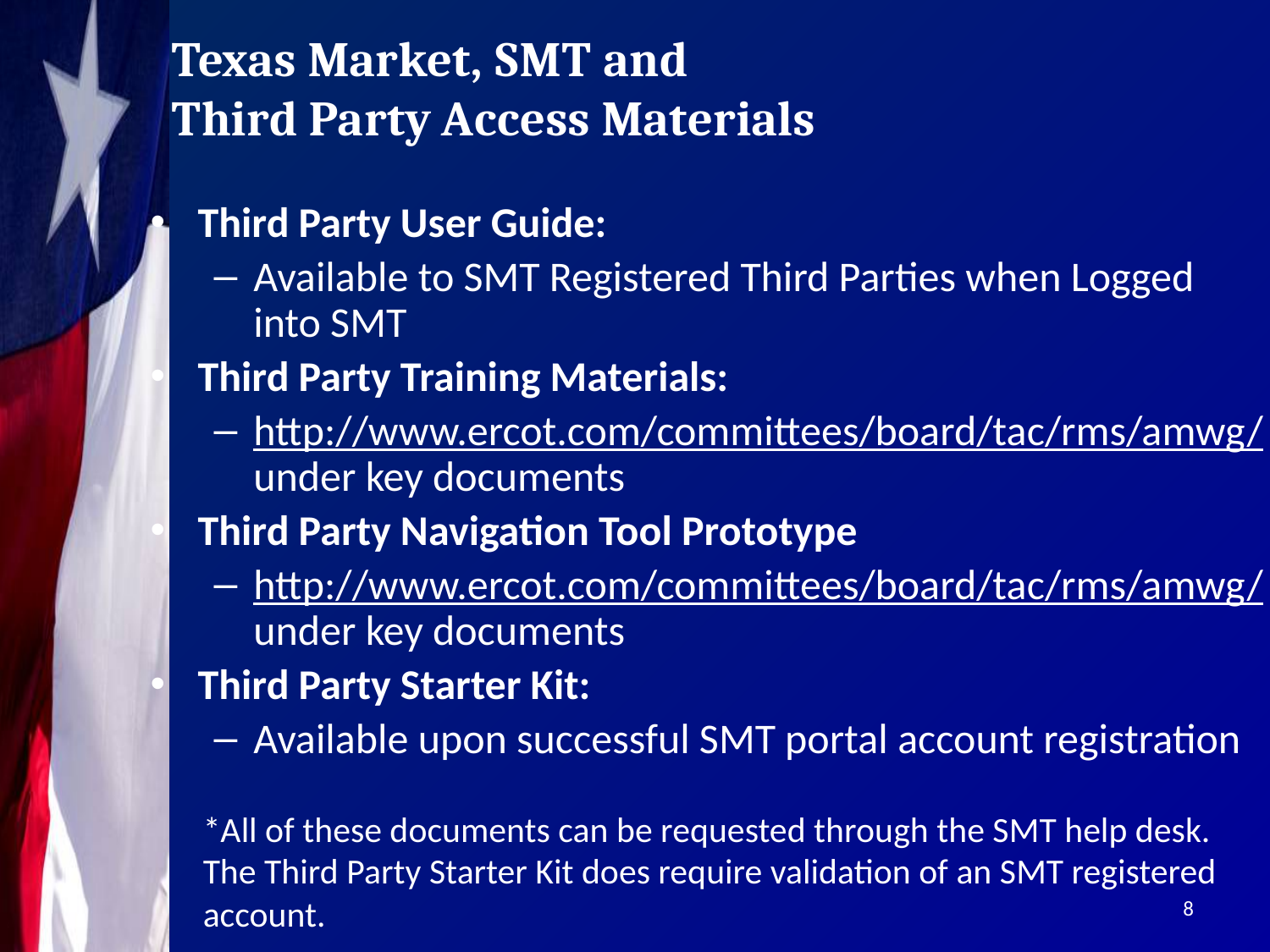

Texas Market, SMT and
Third Party Access Materials
Third Party User Guide:
Available to SMT Registered Third Parties when Logged into SMT
Third Party Training Materials:
http://www.ercot.com/committees/board/tac/rms/amwg/ under key documents
Third Party Navigation Tool Prototype
http://www.ercot.com/committees/board/tac/rms/amwg/ under key documents
Third Party Starter Kit:
Available upon successful SMT portal account registration
*All of these documents can be requested through the SMT help desk.  The Third Party Starter Kit does require validation of an SMT registered account.
8